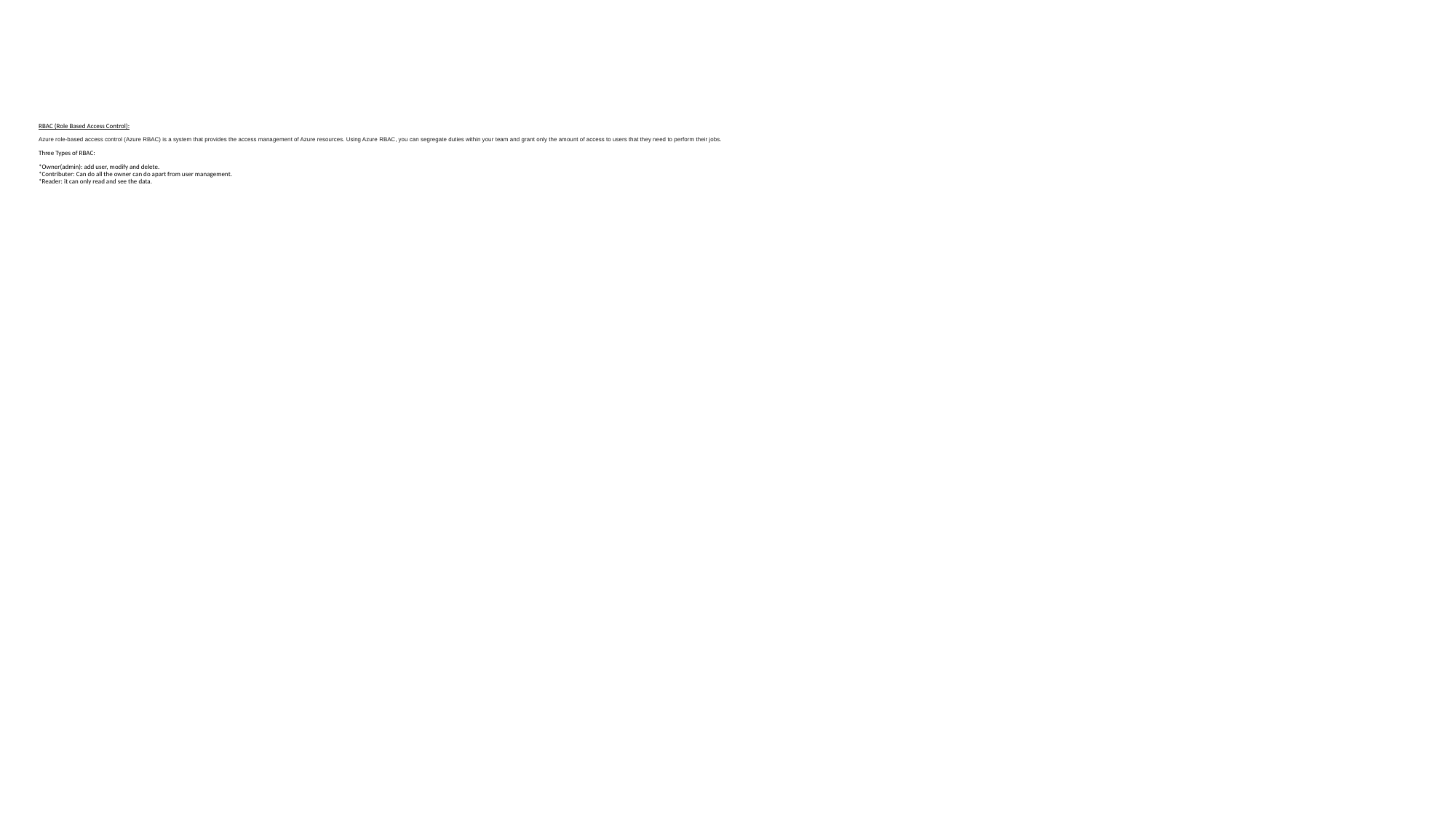

# RBAC (Role Based Access Control): Azure role-based access control (Azure RBAC) is a system that provides the access management of Azure resources. Using Azure RBAC, you can segregate duties within your team and grant only the amount of access to users that they need to perform their jobs. Three Types of RBAC: *Owner(admin): add user, modify and delete. *Contributer: Can do all the owner can do apart from user management. *Reader: it can only read and see the data.